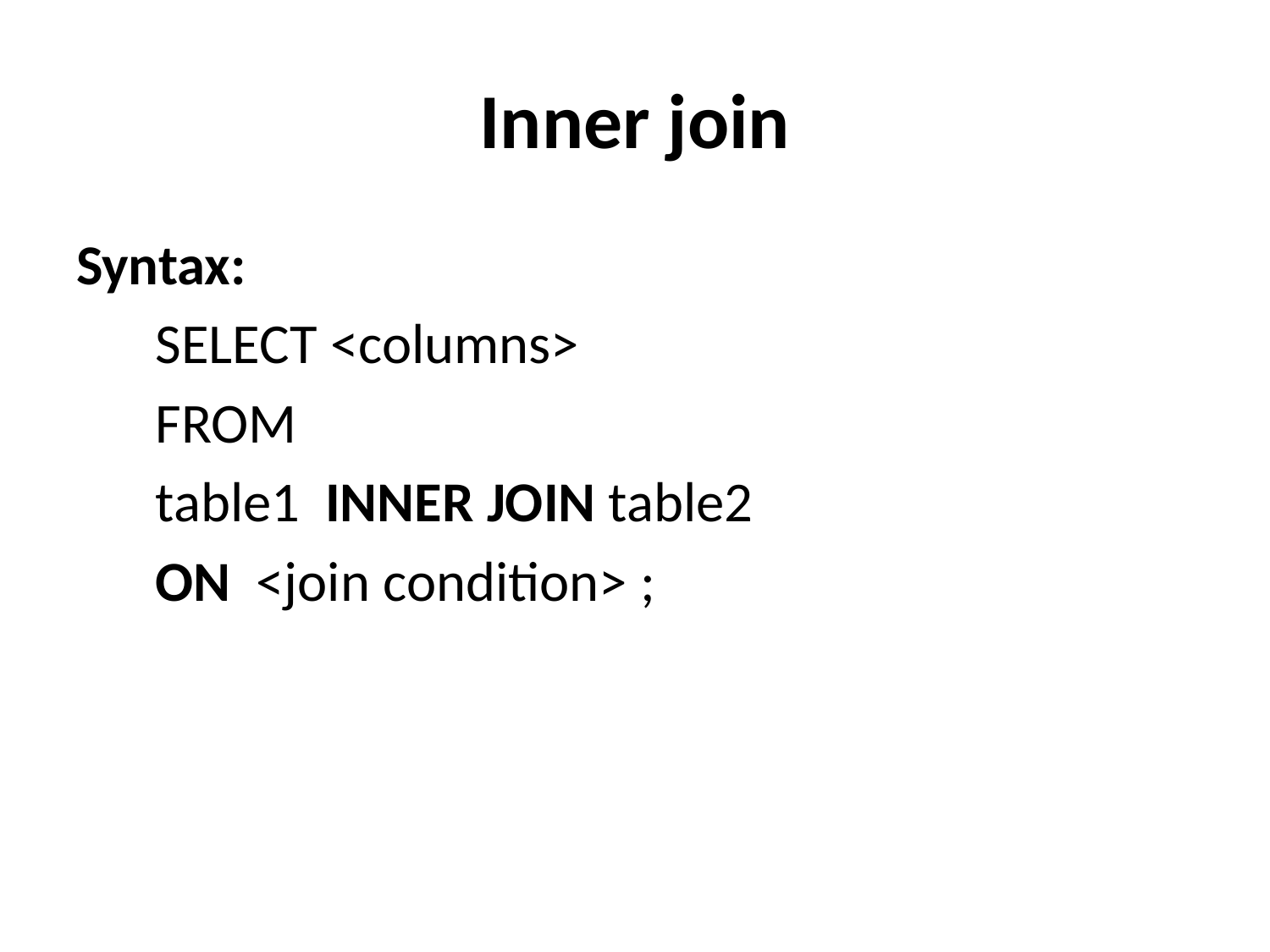

# Inner join
Syntax:
SELECT <columns>
FROM
table1  INNER JOIN table2
ON  <join condition> ;